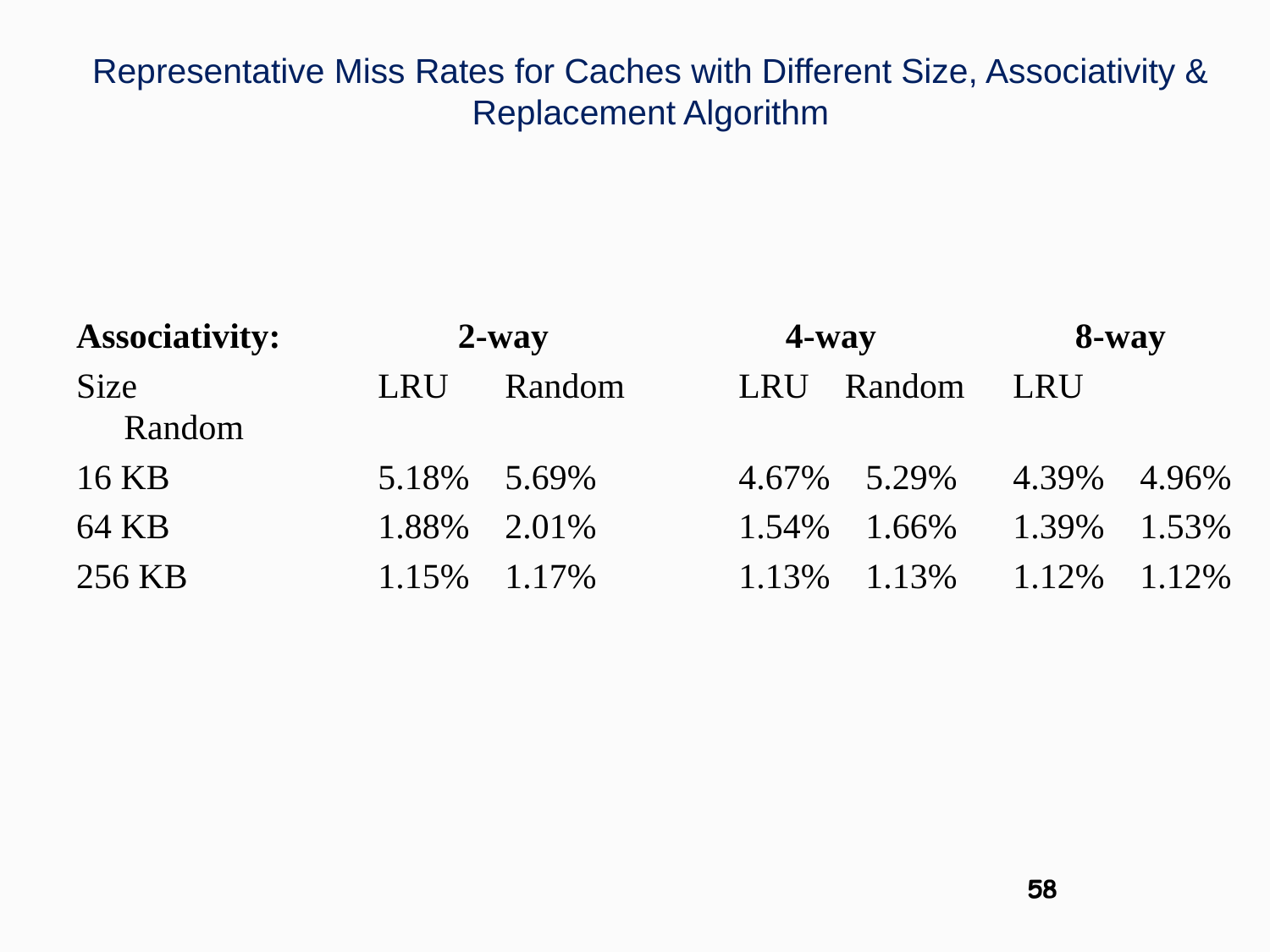

# Representative Miss Rates for Caches with Different Size, Associativity & Replacement Algorithm
Associativity:	         2-way		   4-way		       8-way
Size		LRU	Random	            LRU    Random	LRU	Random
16 KB		5.18%	5.69%	            4.67%    5.29%	4.39%	4.96%
64 KB		1.88%	2.01%	            1.54%    1.66%	1.39%	1.53%
256 KB		1.15%	1.17%	            1.13%    1.13%	1.12%	1.12%

58